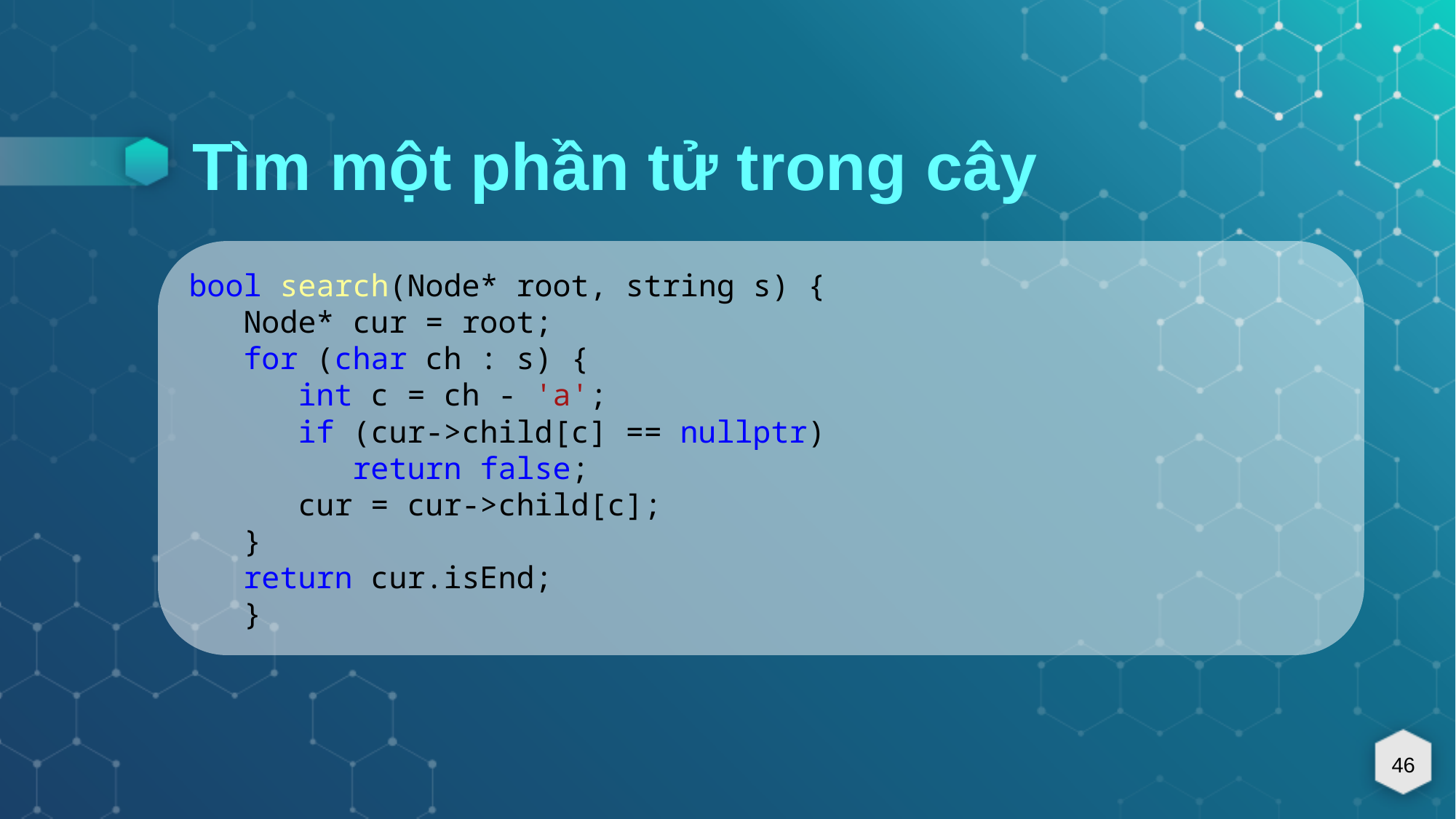

Tìm một phần tử trong cây
bool search(Node* root, string s) {
Node* cur = root;
for (char ch : s) {
int c = ch - 'a';
if (cur->child[c] == nullptr)
return false;
cur = cur->child[c];
}
return cur.isEnd;
}